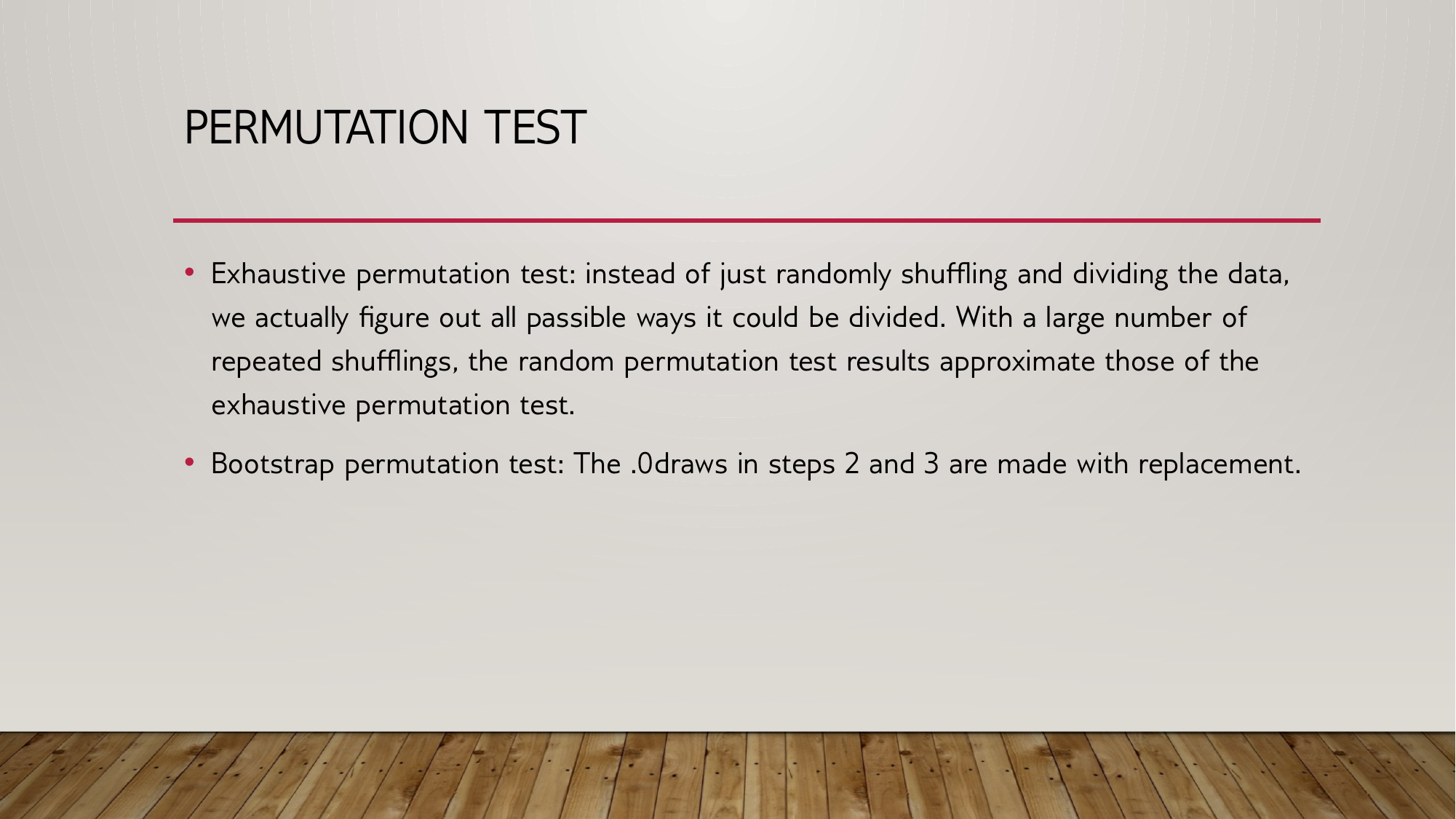

# Permutation test
Exhaustive permutation test: instead of just randomly shuffling and dividing the data, we actually figure out all passible ways it could be divided. With a large number of repeated shufflings, the random permutation test results approximate those of the exhaustive permutation test.
Bootstrap permutation test: The .0draws in steps 2 and 3 are made with replacement.